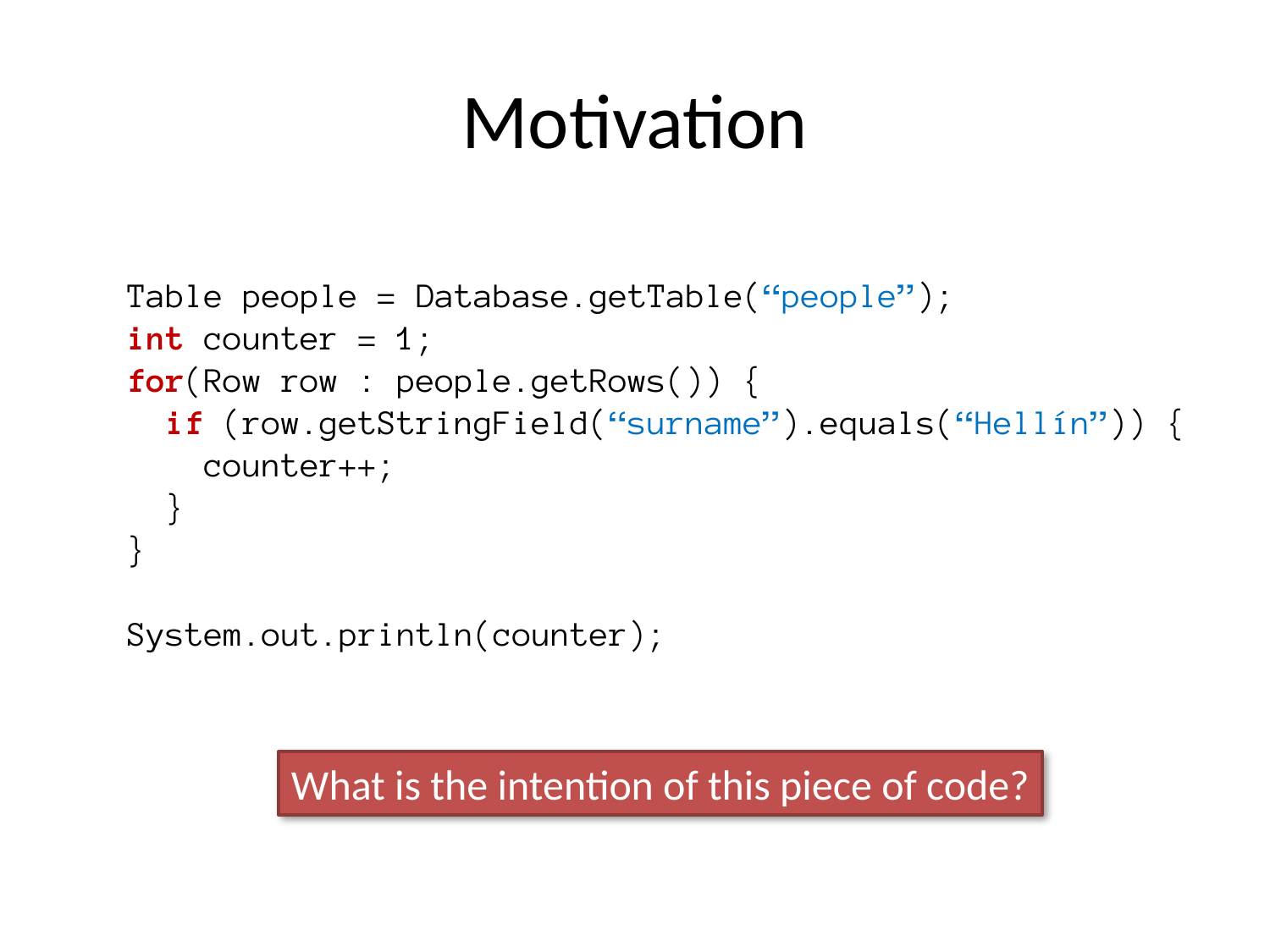

# Motivation

Table people = Database.getTable(“people”);
int counter = 1;
for(Row row : people.getRows()) {
  if (row.getStringField(“surname”).equals(“Hellín”)) {
    counter++;
  }
}

System.out.println(counter);
What is the intention of this piece of code?